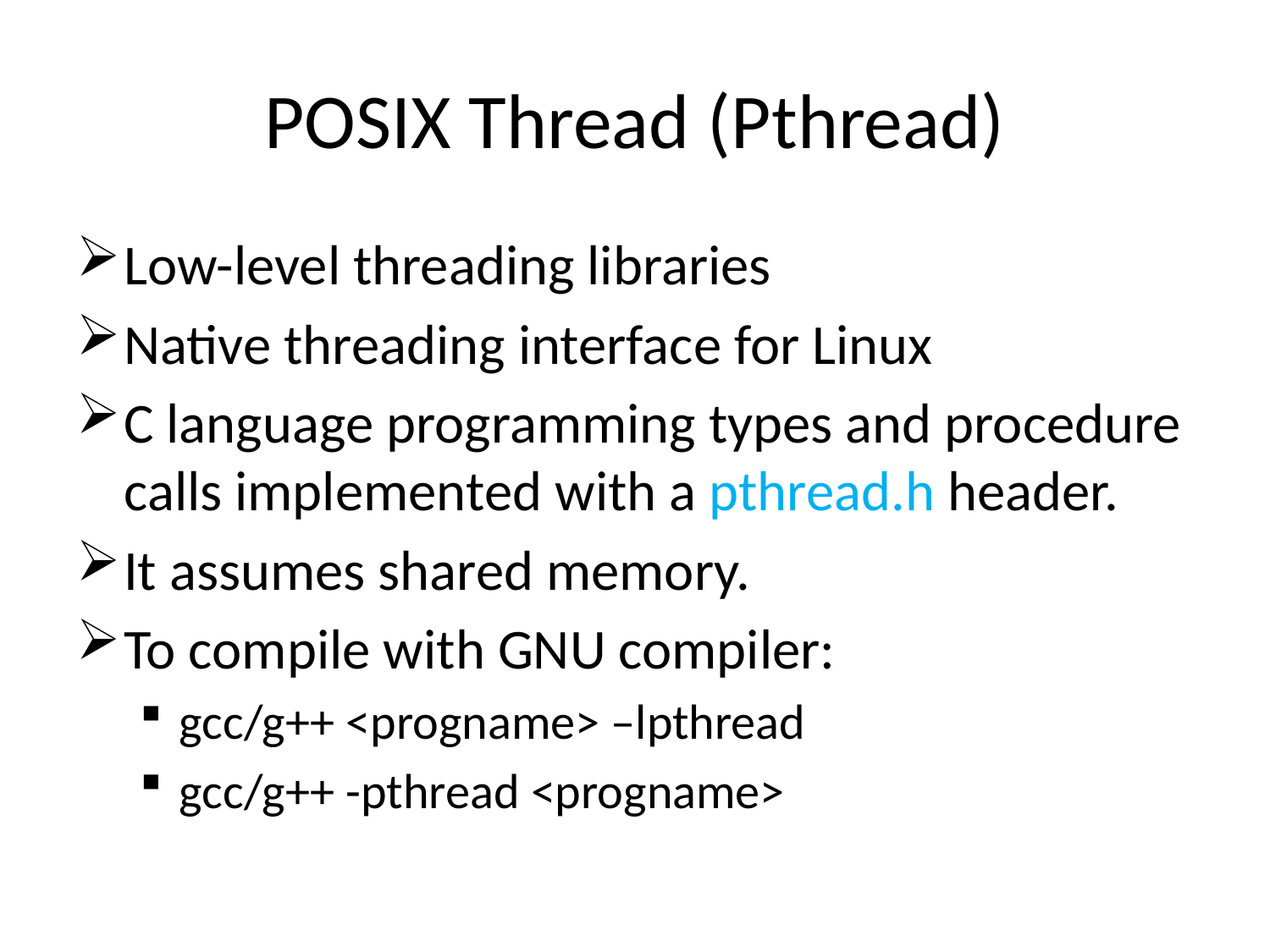

# POSIX Thread (Pthread)
Low-level threading libraries
Native threading interface for Linux
C language programming types and procedure calls implemented with a pthread.h header.
It assumes shared memory.
To compile with GNU compiler:
gcc/g++ <progname> –lpthread
gcc/g++ -pthread <progname>